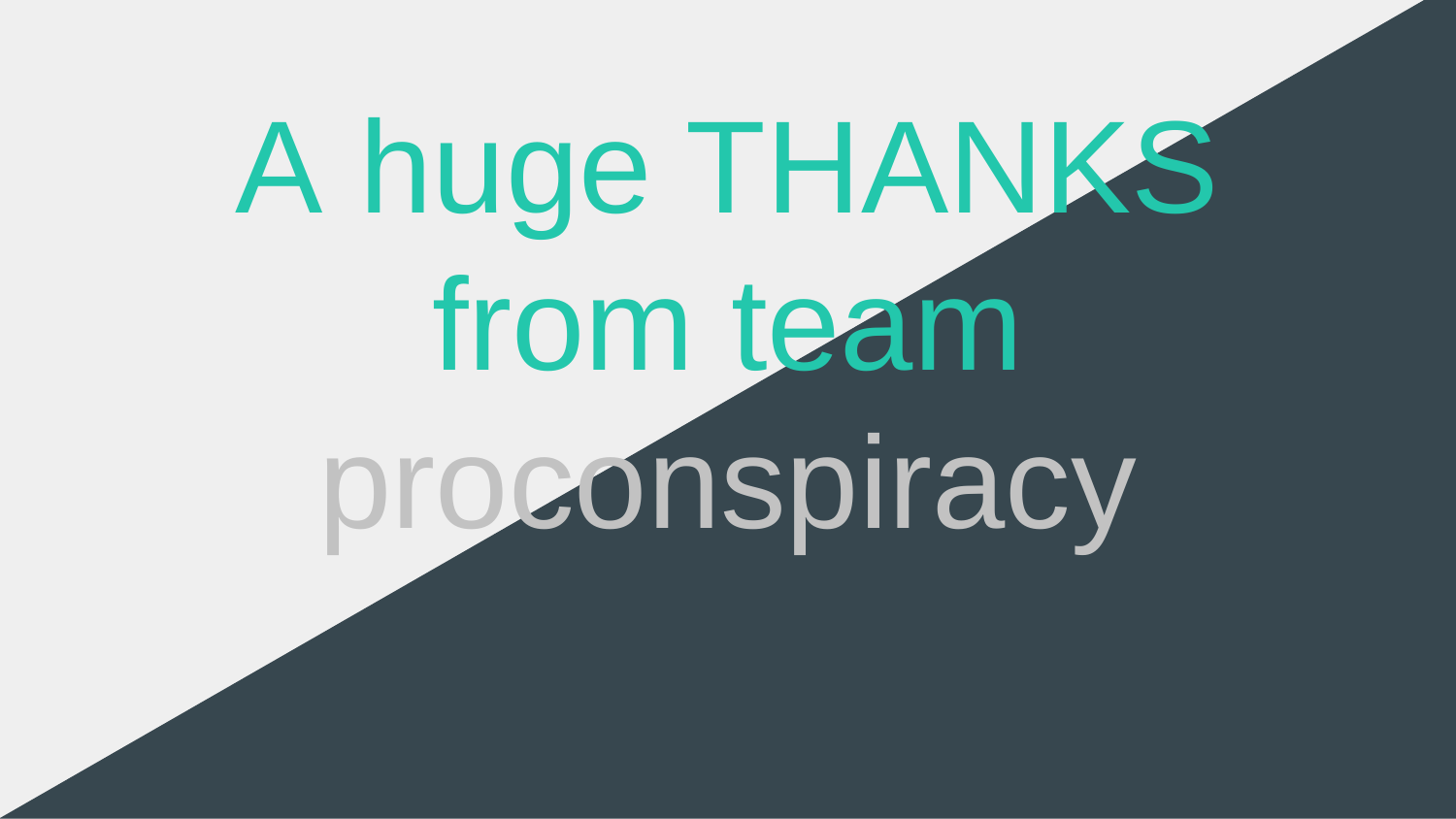

# A huge THANKS from team proconspiracy